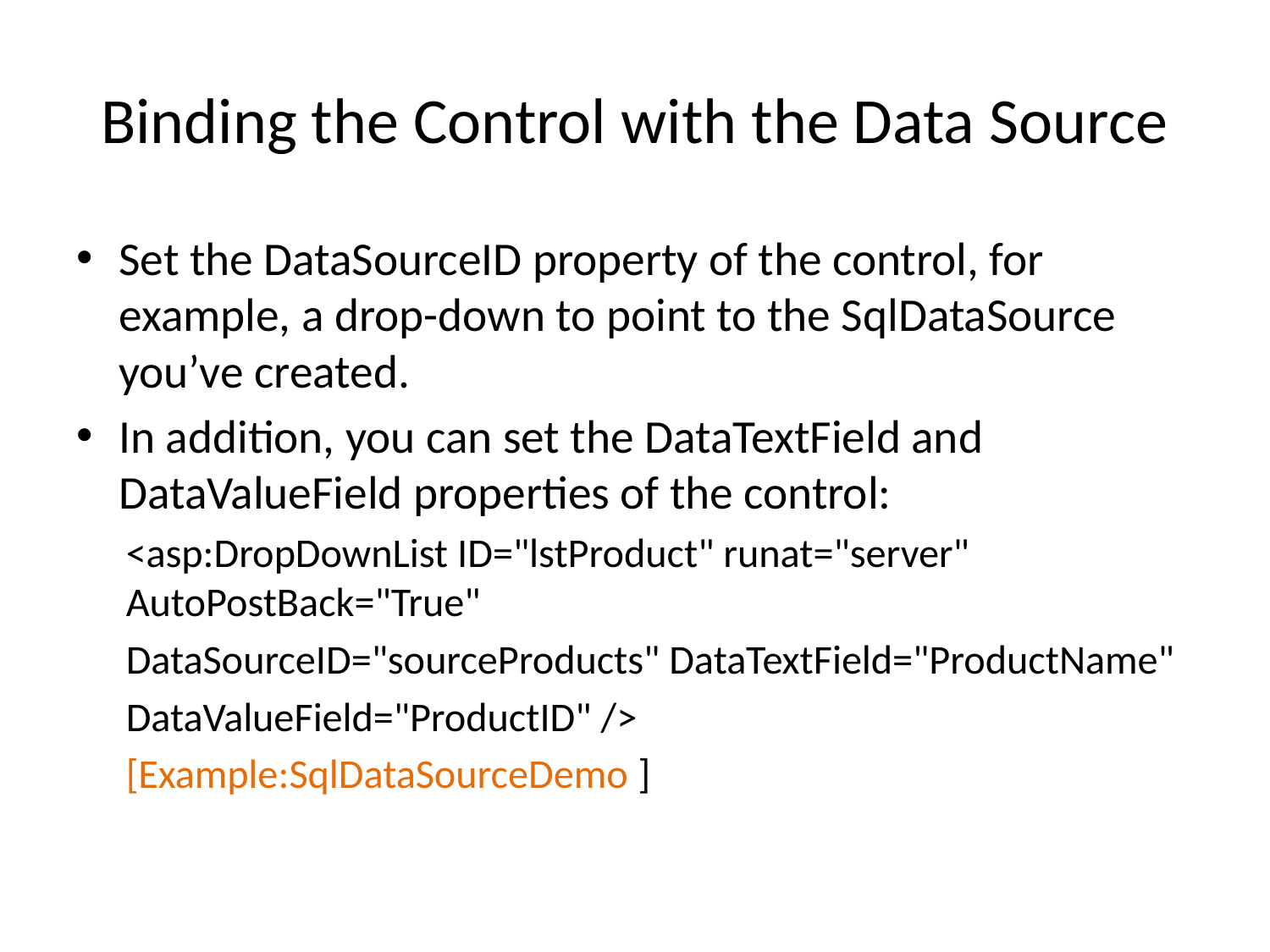

# Binding the Control with the Data Source
Set the DataSourceID property of the control, for example, a drop-down to point to the SqlDataSource you’ve created.
In addition, you can set the DataTextField and DataValueField properties of the control:
<asp:DropDownList ID="lstProduct" runat="server" AutoPostBack="True"
DataSourceID="sourceProducts" DataTextField="ProductName"
DataValueField="ProductID" />
[Example:SqlDataSourceDemo ]